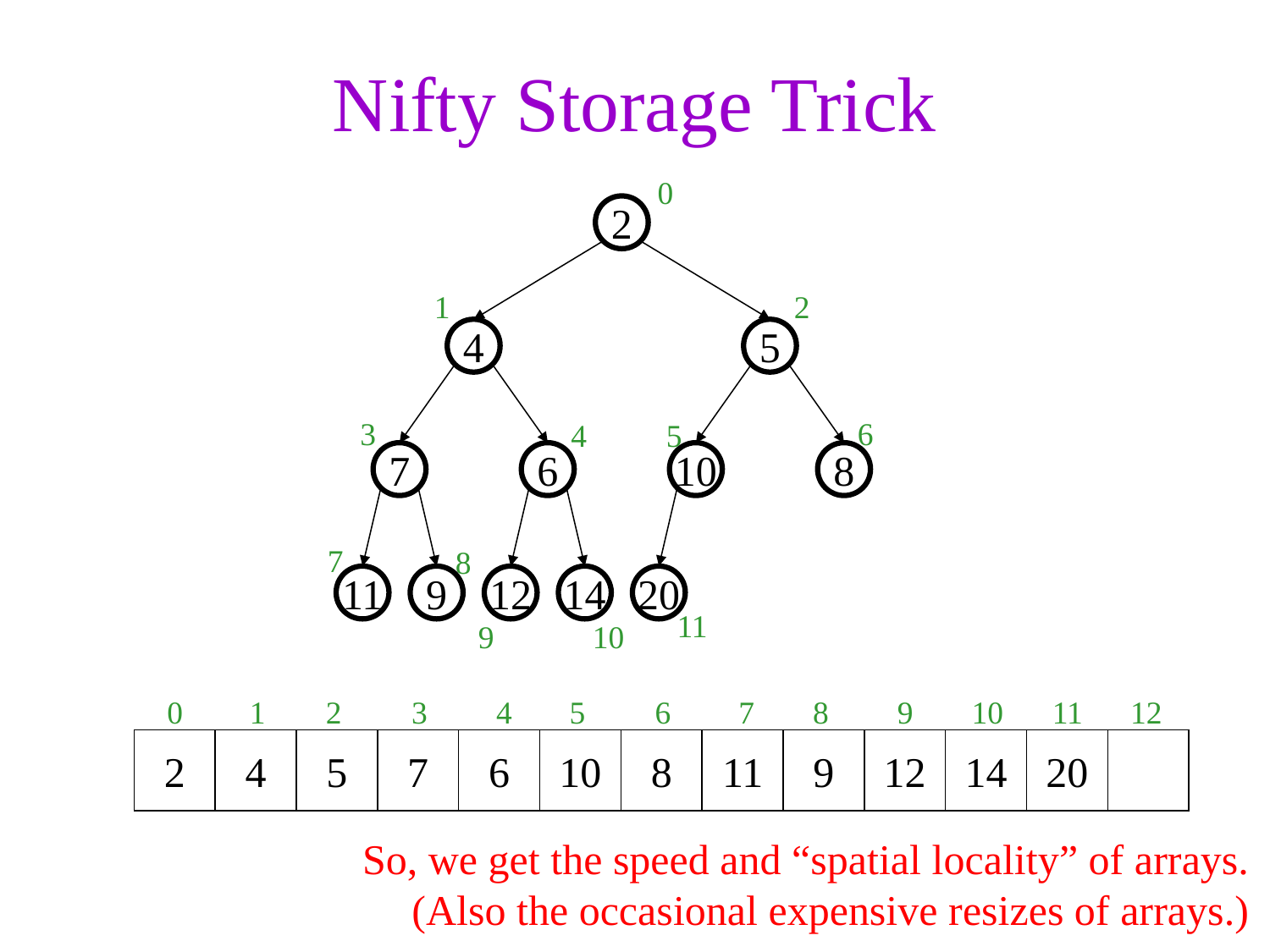

i*2+1 (i+ # left in level + # so far in level*2)
(i-1)/2 (the floor; note left child always odd)
0
size
# Nifty Storage Trick
0
2
4
5
7
6
10
8
11
9
12
14
20

1
2
3
6
4
5
7
8
11
9
10
0
1
2
3
4
5
6
7
8
9
10
11
12
2
4
5
7
6
10
8
11
9
12
14
20

So, we get the speed and “spatial locality” of arrays.
(Also the occasional expensive resizes of arrays.)
13